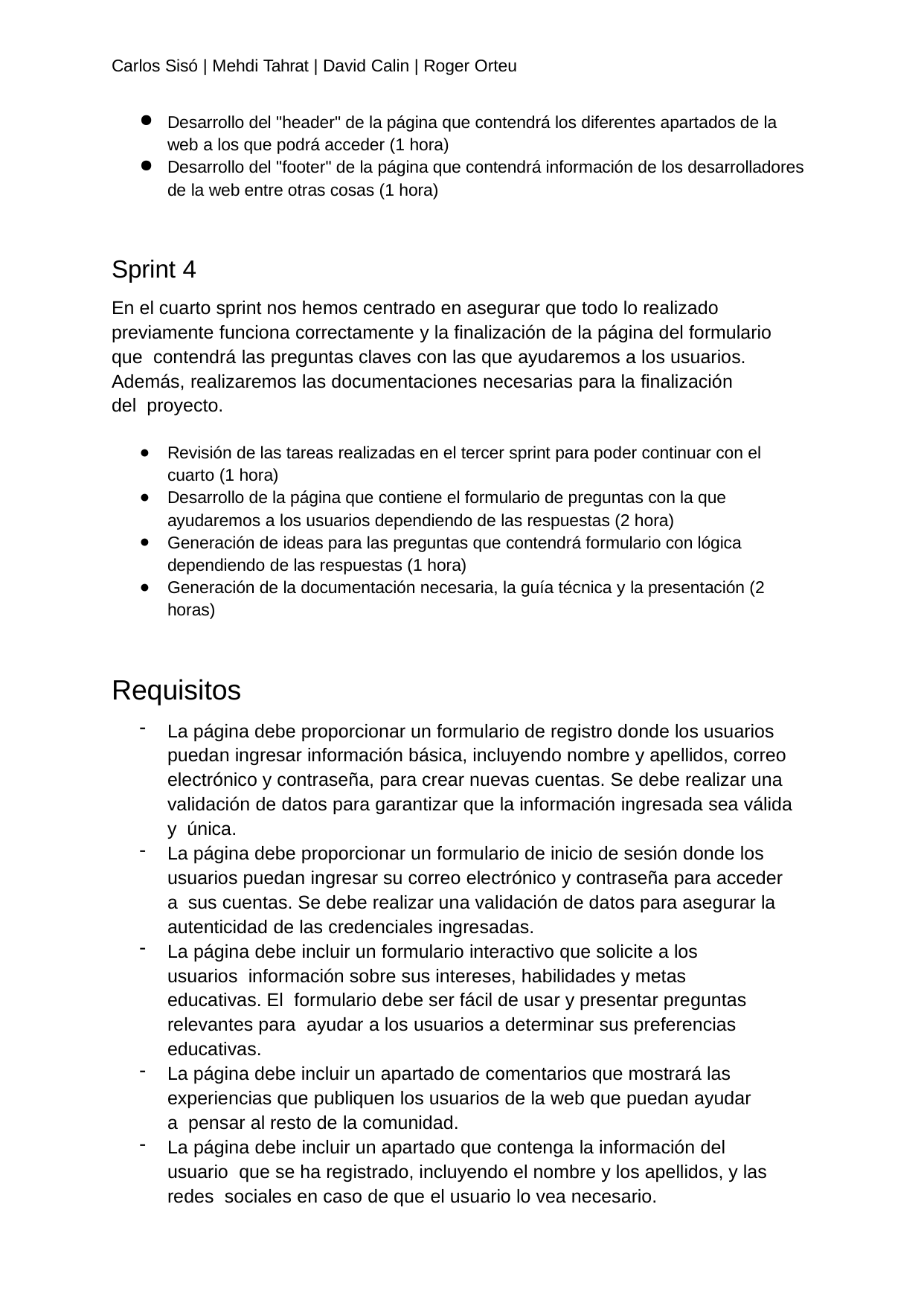

Carlos Sisó | Mehdi Tahrat | David Calin | Roger Orteu

Desarrollo del "header" de la página que contendrá los diferentes apartados de la  web a los que podrá acceder (1 hora)
Desarrollo del "footer" de la página que contendrá información de los desarrolladores  de la web entre otras cosas (1 hora)

Sprint 4
En el cuarto sprint nos hemos centrado en asegurar que todo lo realizado  previamente funciona correctamente y la finalización de la página del formulario que  contendrá las preguntas claves con las que ayudaremos a los usuarios.
Además, realizaremos las documentaciones necesarias para la finalización del  proyecto.

Revisión de las tareas realizadas en el tercer sprint para poder continuar con el  cuarto (1 hora)
Desarrollo de la página que contiene el formulario de preguntas con la que  ayudaremos a los usuarios dependiendo de las respuestas (2 hora)
Generación de ideas para las preguntas que contendrá formulario con lógica  dependiendo de las respuestas (1 hora)
Generación de la documentación necesaria, la guía técnica y la presentación (2  horas)
Requisitos
La página debe proporcionar un formulario de registro donde los usuarios  puedan ingresar información básica, incluyendo nombre y apellidos, correo  electrónico y contraseña, para crear nuevas cuentas. Se debe realizar una  validación de datos para garantizar que la información ingresada sea válida y  única.
La página debe proporcionar un formulario de inicio de sesión donde los  usuarios puedan ingresar su correo electrónico y contraseña para acceder a  sus cuentas. Se debe realizar una validación de datos para asegurar la  autenticidad de las credenciales ingresadas.
La página debe incluir un formulario interactivo que solicite a los usuarios  información sobre sus intereses, habilidades y metas educativas. El  formulario debe ser fácil de usar y presentar preguntas relevantes para  ayudar a los usuarios a determinar sus preferencias educativas.
La página debe incluir un apartado de comentarios que mostrará las  experiencias que publiquen los usuarios de la web que puedan ayudar a  pensar al resto de la comunidad.
La página debe incluir un apartado que contenga la información del usuario  que se ha registrado, incluyendo el nombre y los apellidos, y las redes  sociales en caso de que el usuario lo vea necesario.